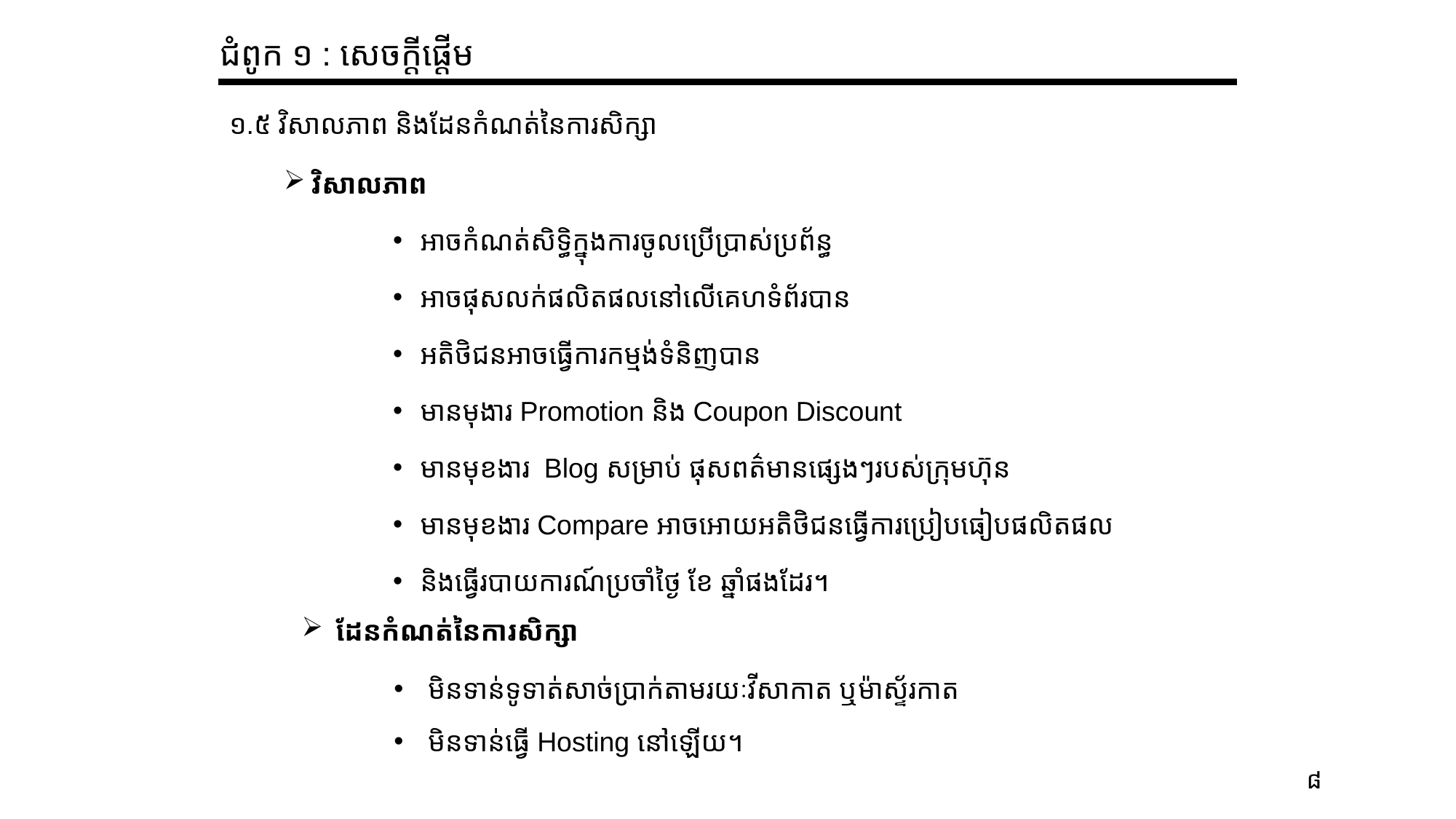

ជំពូក ១ : សេចក្តីផ្តើម
​១.៥ វិសាលភាព​ និងដែនកំណត់នៃការសិក្សា
​​​​​​វិសាលភាព​
អាចកំណត់សិទ្ធិក្នុងការចូលប្រើប្រាស់ប្រព័ន្ធ
អាចផុសលក់ផលិតផលនៅលើគេហទំព័របាន
អតិថិជនអាចធ្វើការកម្មង់ទំនិញបាន
មានមុងារ Promotion និង​ Coupon Discount
មានមុខងារ  Blog សម្រាប់ ផុសពត៌មានផ្សេងៗរបស់ក្រុមហ៊ុន
មានមុខងារ Compare អាចអោយអតិថិជនធ្វើការប្រៀបធៀបផលិតផល
និងធ្វើរបាយការណ៍ប្រចាំថ្ងៃ ខែ ឆ្នាំផងដែរ។

ដែនកំណត់នៃការសិក្សា

មិនទាន់ទូទាត់សាច់ប្រាក់តាមរយៈវីសាកាត ឬម៉ាស្ទ័រកាត
មិនទាន់ធ្វើ Hosting នៅឡើយ។

៨